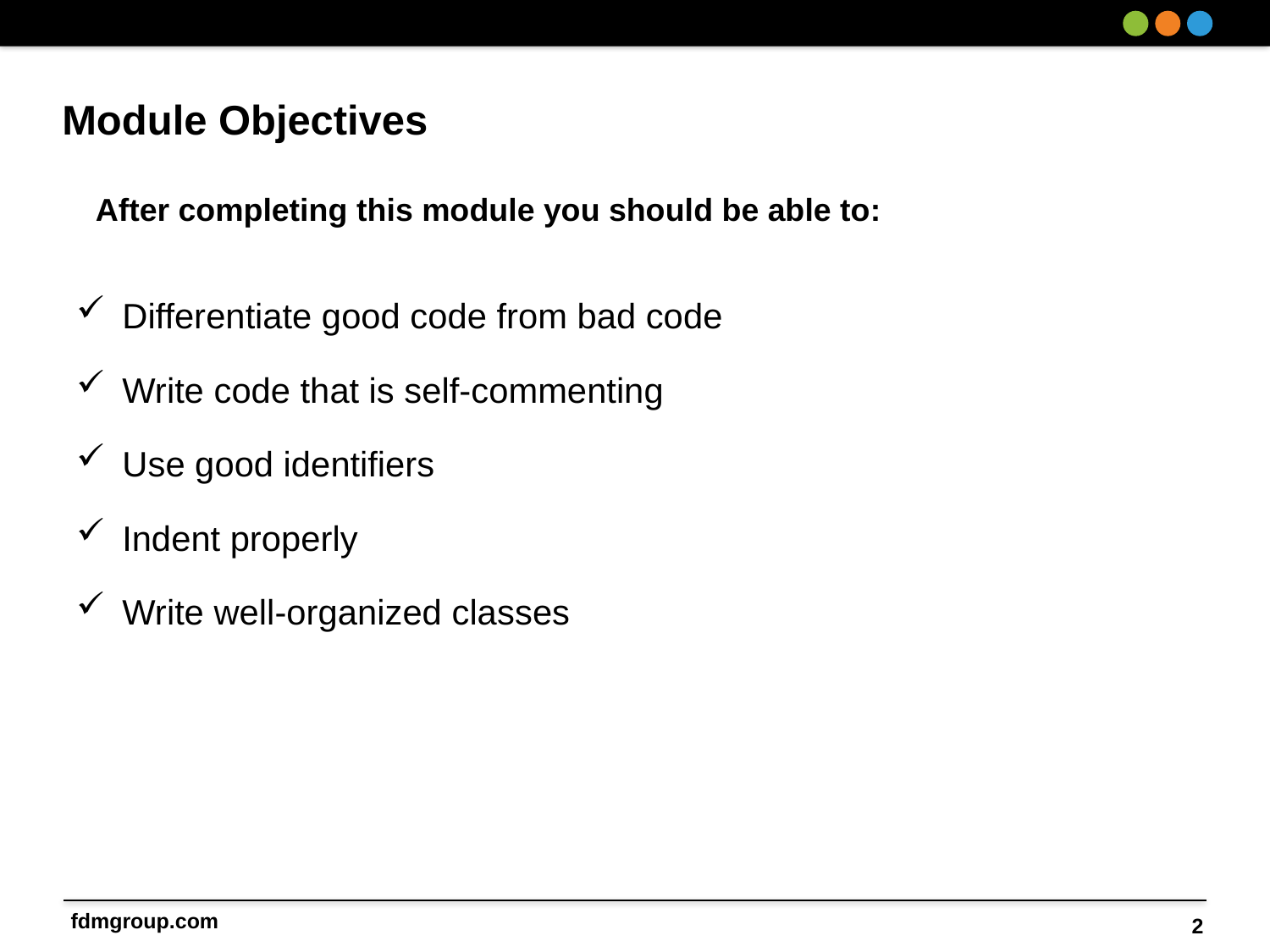

Differentiate good code from bad code
Write code that is self-commenting
Use good identifiers
Indent properly
Write well-organized classes
2